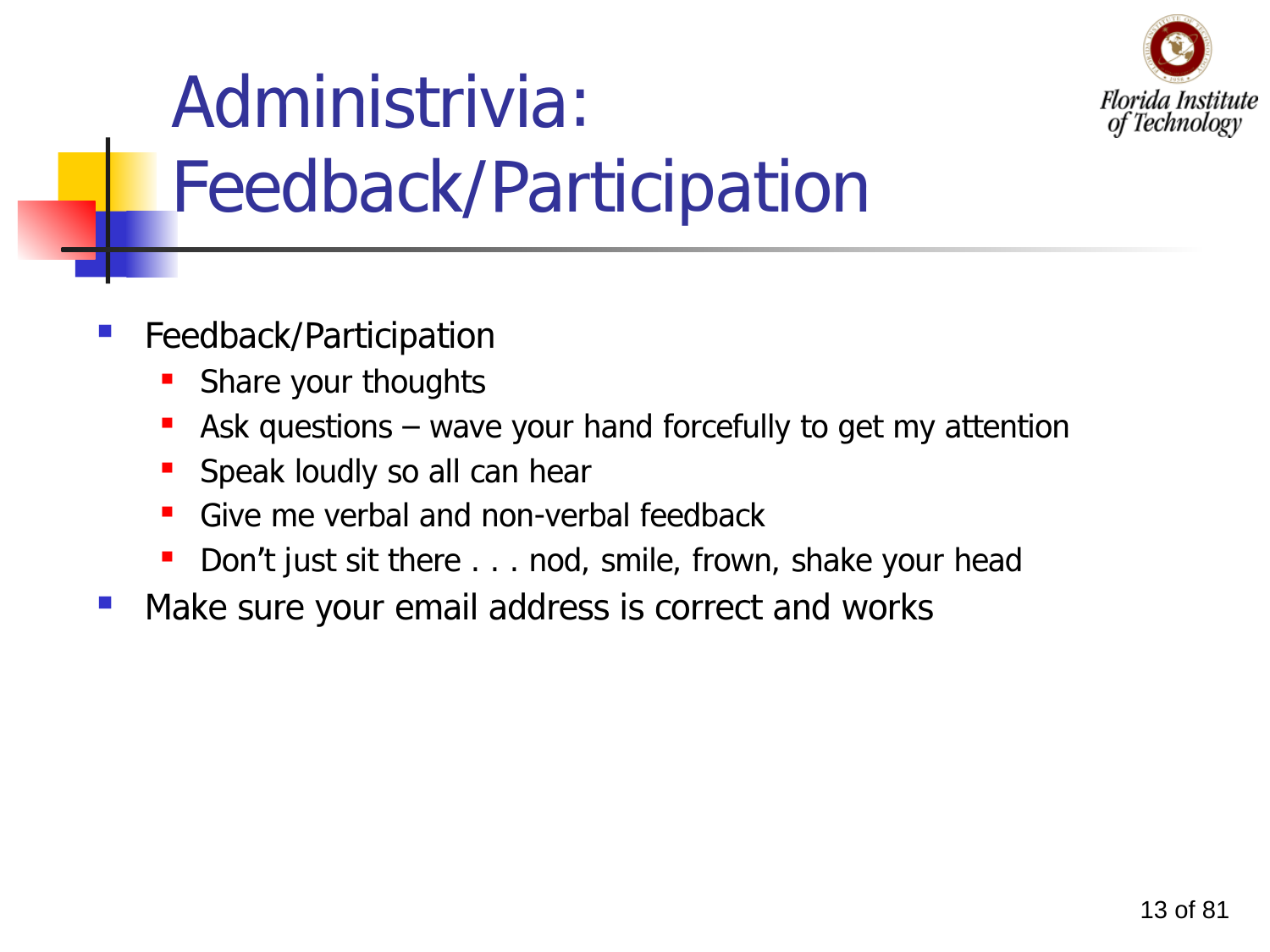

# Administrivia: Feedback/Participation
Feedback/Participation
Share your thoughts
Ask questions – wave your hand forcefully to get my attention
Speak loudly so all can hear
Give me verbal and non-verbal feedback
Don’t just sit there . . . nod, smile, frown, shake your head
Make sure your email address is correct and works
13 of 81